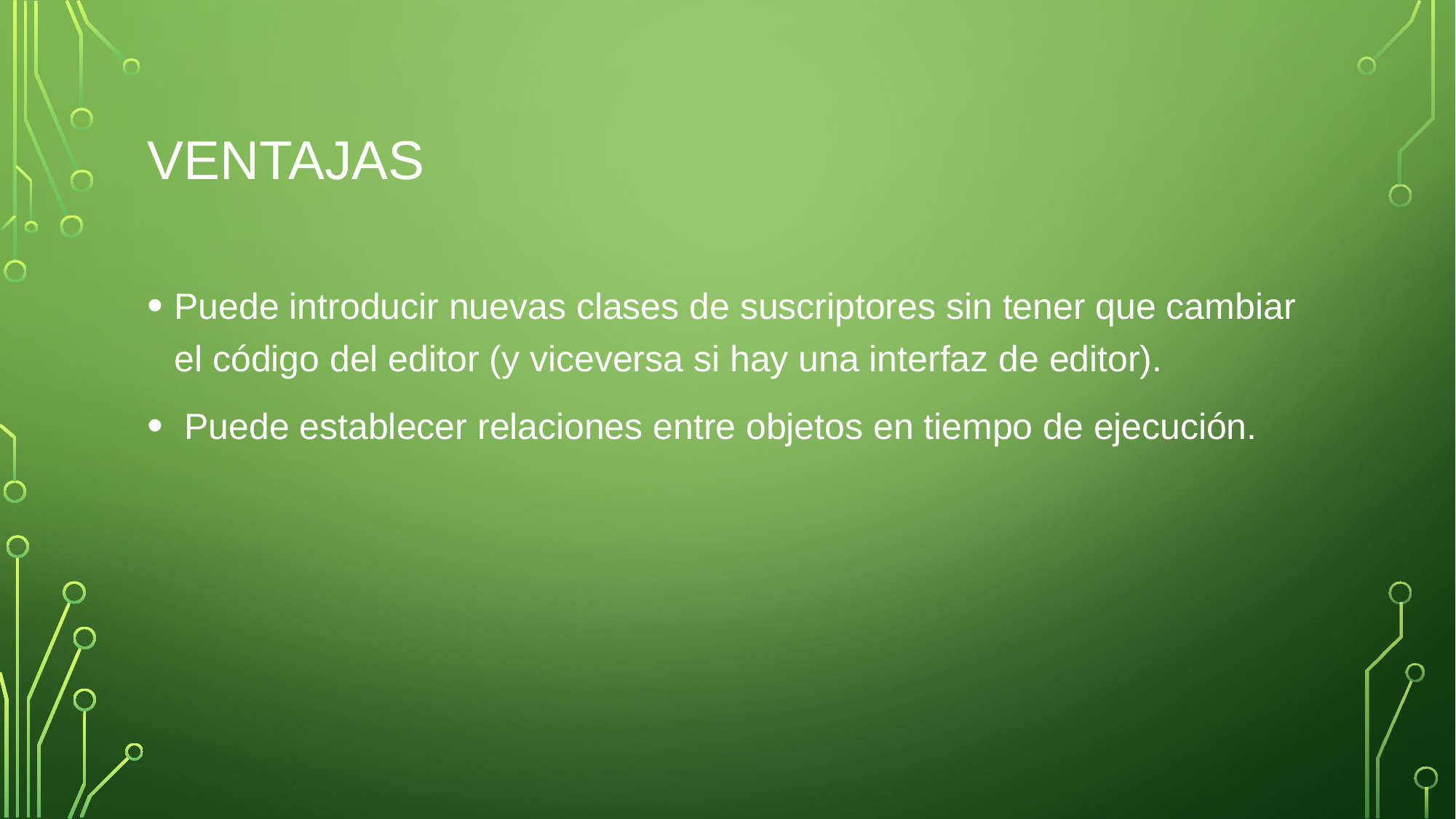

# Ventajas
Puede introducir nuevas clases de suscriptores sin tener que cambiar el código del editor (y viceversa si hay una interfaz de editor).
 Puede establecer relaciones entre objetos en tiempo de ejecución.